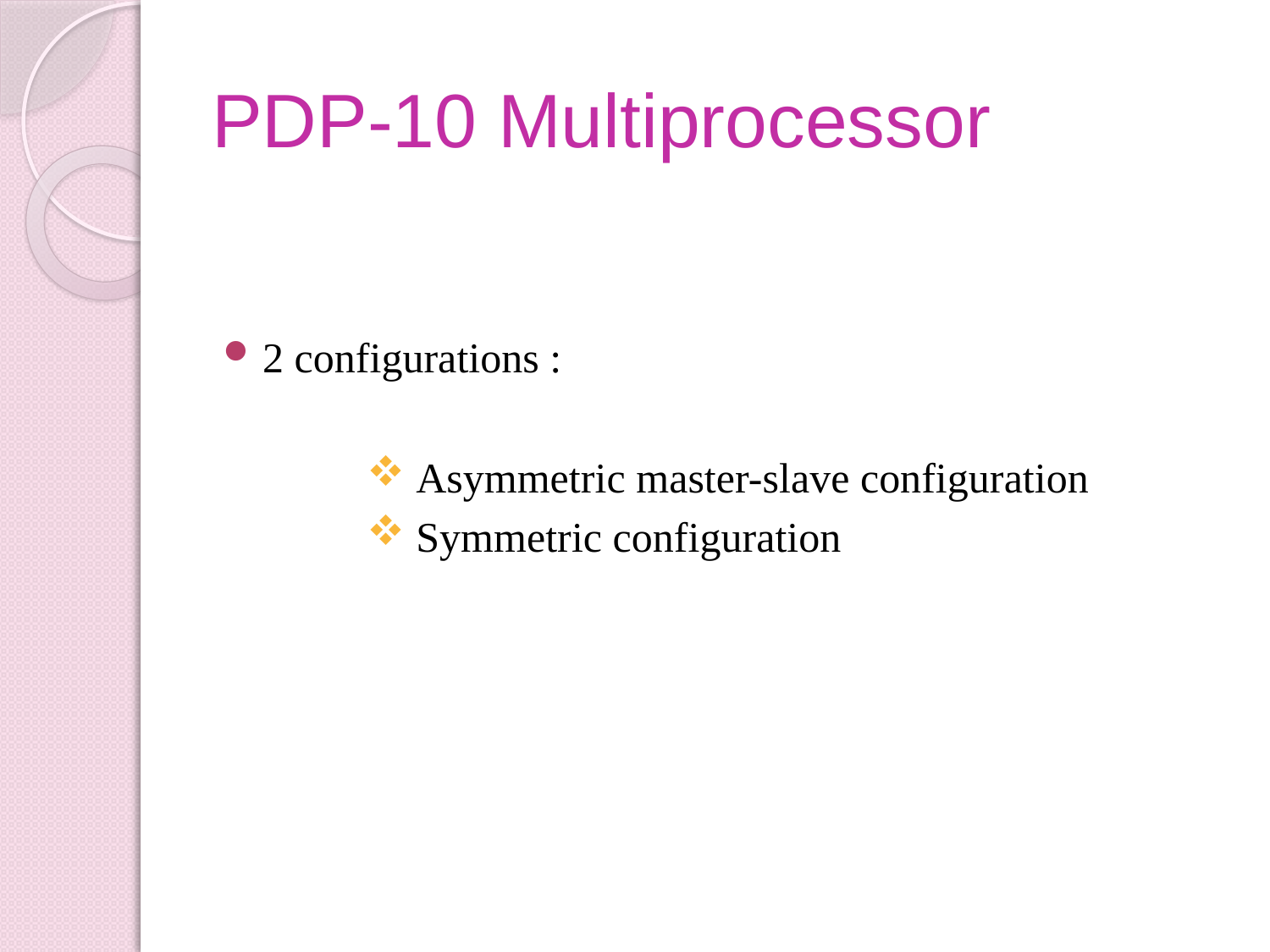

# PDP-10 Multiprocessor

2 configurations :

 Asymmetric master-slave configuration
 Symmetric configuration